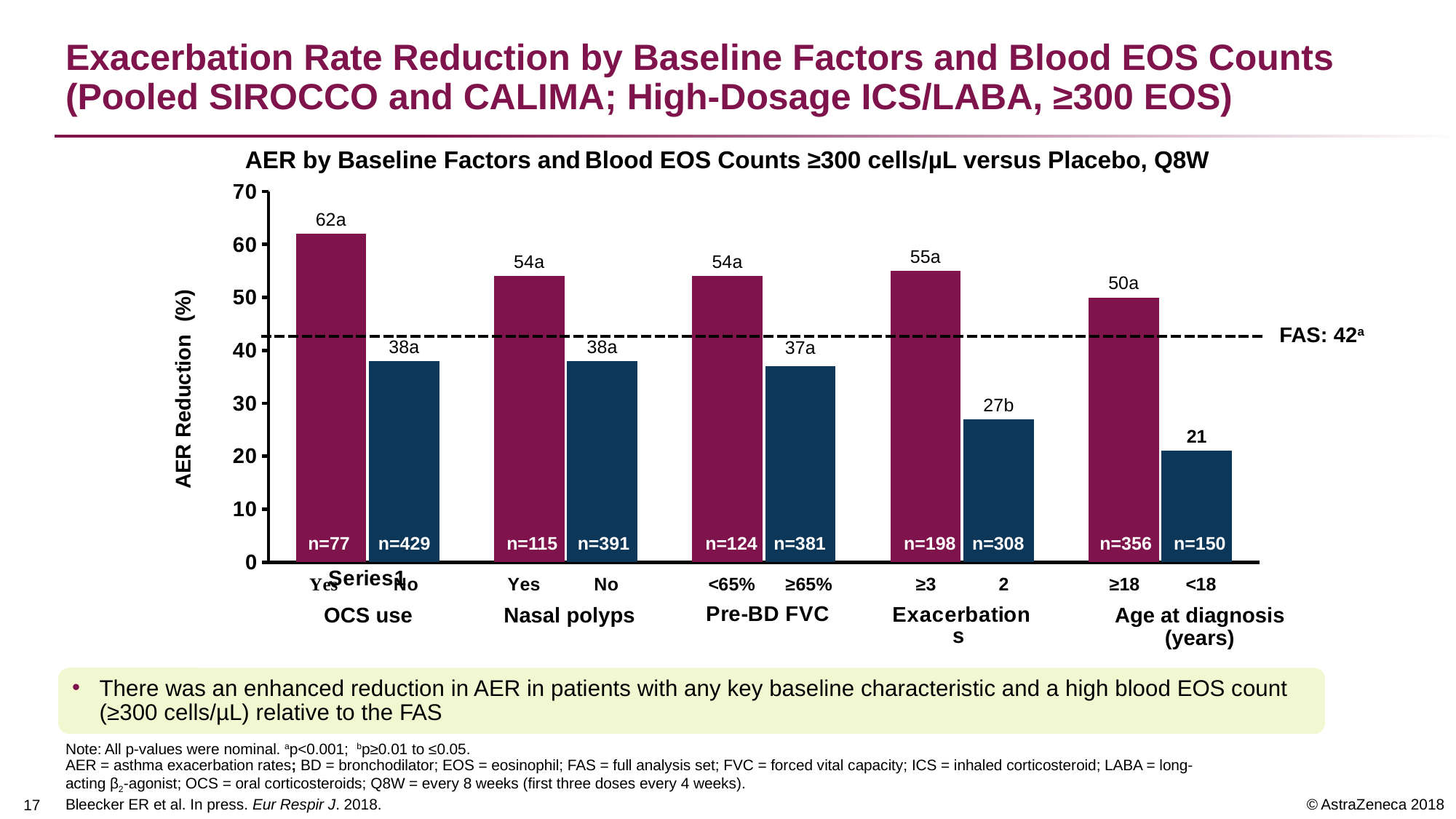

# Exacerbation Rate Reduction by Baseline Factors and Blood EOS Counts (Pooled SIROCCO and CALIMA; High-Dosage ICS/LABA, ≥300 EOS)
AER by Baseline Factors and Blood EOS Counts ≥300 cells/µL versus Placebo, Q8W

### Chart

| Category | Series 1 | Series 2 |
|---|---|---|
|  | 62.0 | 38.0 |
|  | 54.0 | 38.0 |
|  | 54.0 | 37.0 |
|  | 55.0 | 27.0 |
|  | 50.0 | 21.0 |
OCS use
Nasal polyps
Age at diagnosis (years)
AER Reduction  (%)
FAS: 42a
n=77
n=429
n=115
n=391
n=124
n=381
n=198
n=308
n=356
n=150
There was an enhanced reduction in AER in patients with any key baseline characteristic and a high blood EOS count (≥300 cells/µL) relative to the FAS
Note: All p-values were nominal. ap<0.001;  bp≥0.01 to ≤0.05.
AER = asthma exacerbation rates; BD = bronchodilator; EOS = eosinophil; FAS = full analysis set; FVC = forced vital capacity; ICS = inhaled corticosteroid; LABA = long-acting β2-agonist; OCS = oral corticosteroids; Q8W = every 8 weeks (first three doses every 4 weeks).
Bleecker ER et al. In press. Eur Respir J. 2018.
17